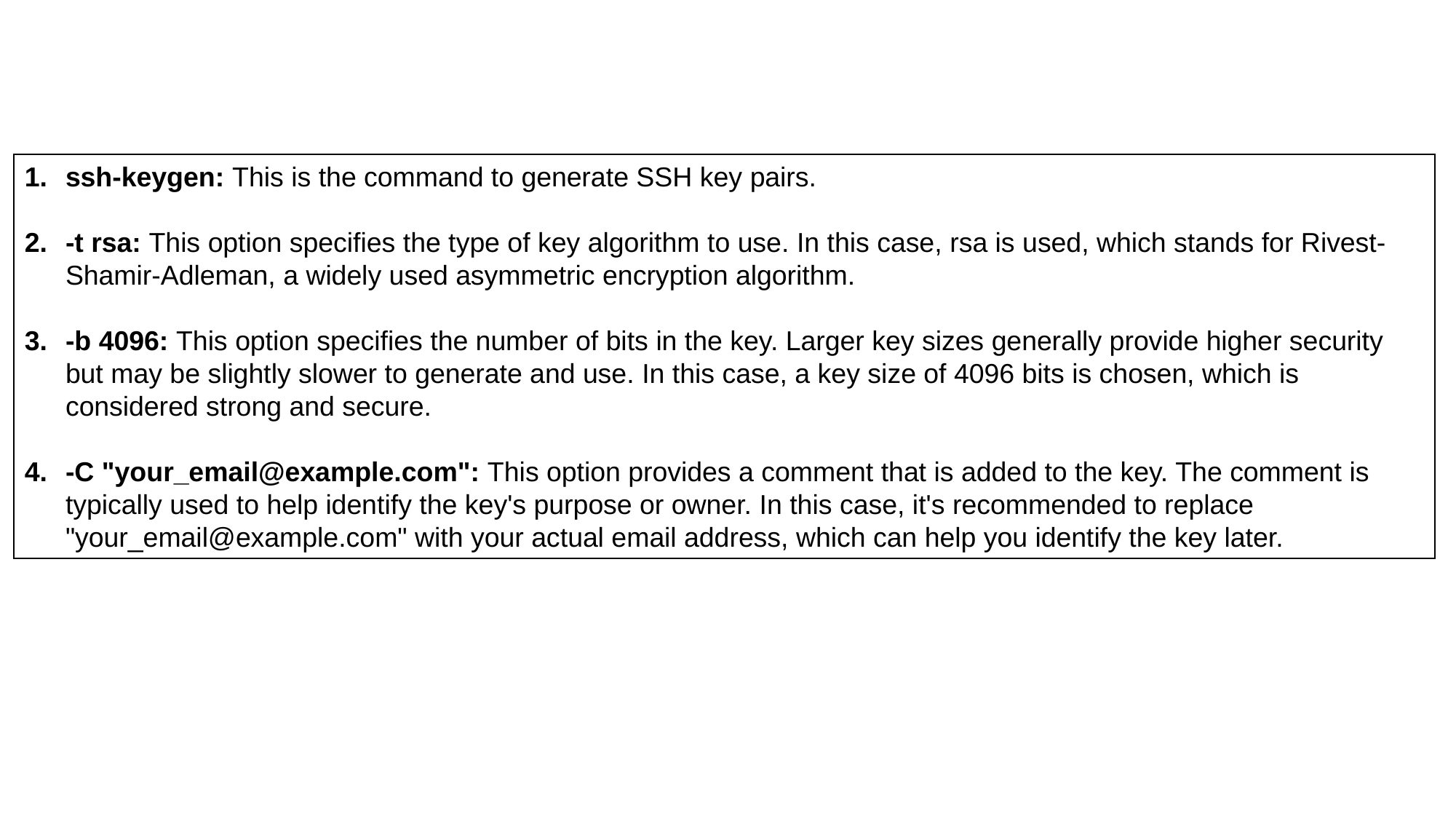

ssh-keygen: This is the command to generate SSH key pairs.

-t rsa: This option specifies the type of key algorithm to use. In this case, rsa is used, which stands for Rivest-Shamir-Adleman, a widely used asymmetric encryption algorithm.

-b 4096: This option specifies the number of bits in the key. Larger key sizes generally provide higher security but may be slightly slower to generate and use. In this case, a key size of 4096 bits is chosen, which is considered strong and secure.

-C "your_email@example.com": This option provides a comment that is added to the key. The comment is typically used to help identify the key's purpose or owner. In this case, it's recommended to replace "your_email@example.com" with your actual email address, which can help you identify the key later.